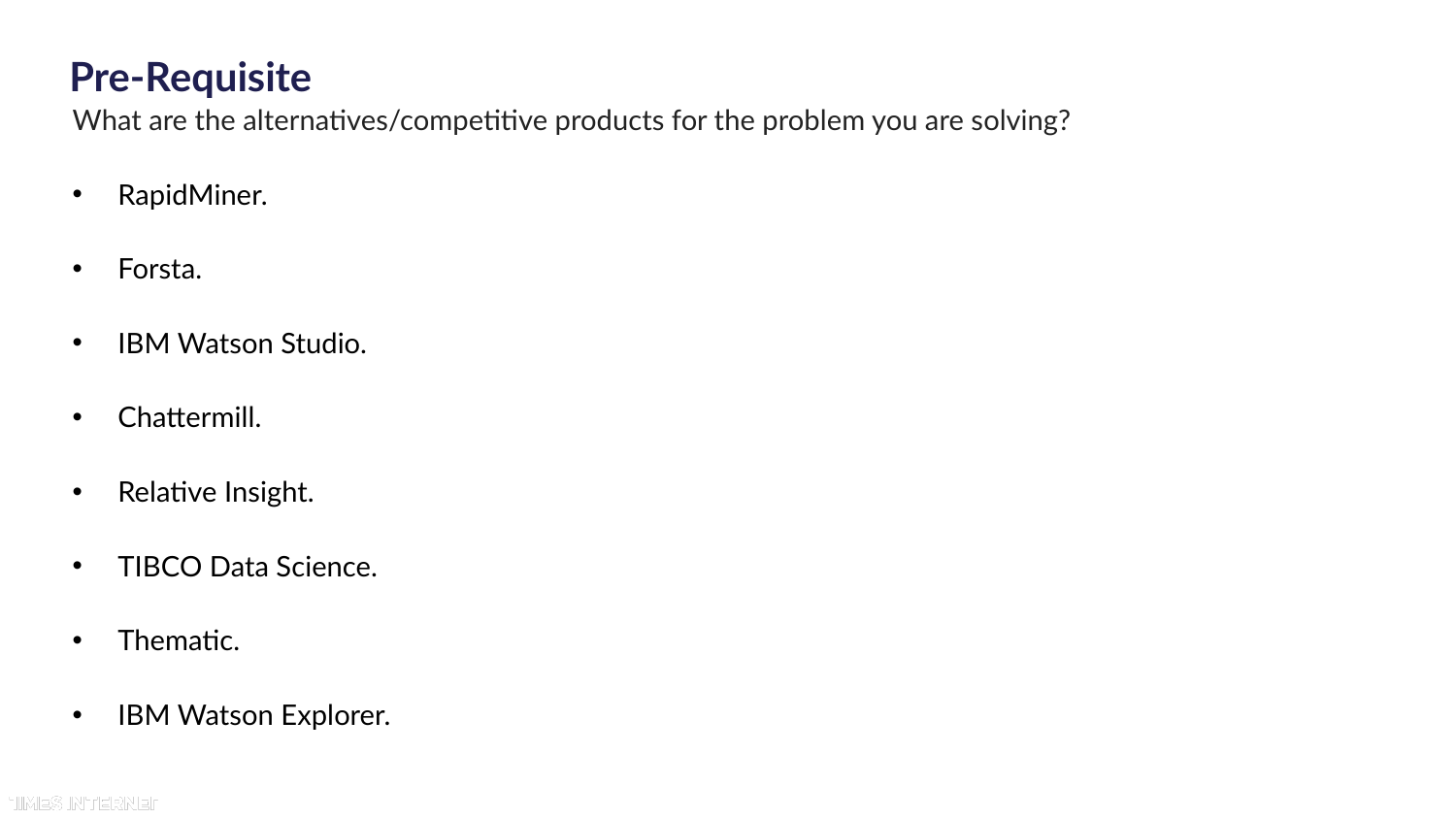

# Pre-Requisite
What are the alternatives/competitive products for the problem you are solving?
RapidMiner.
Forsta.
IBM Watson Studio.
Chattermill.
Relative Insight.
TIBCO Data Science.
Thematic.
IBM Watson Explorer.